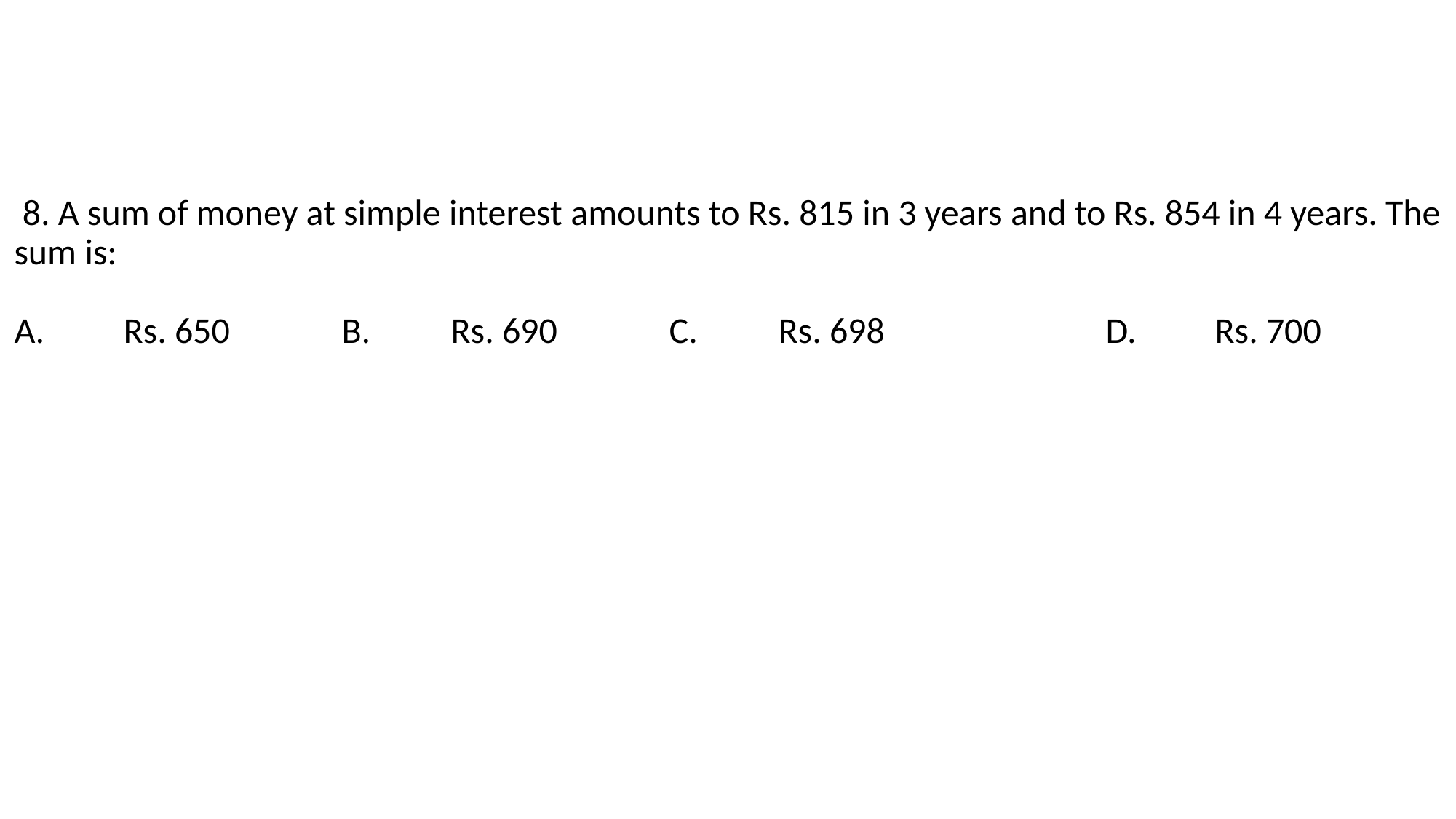

# 8. A sum of money at simple interest amounts to Rs. 815 in 3 years and to Rs. 854 in 4 years. The sum is: A.	Rs. 650		B.	Rs. 690		C.	Rs. 698			D.	Rs. 700